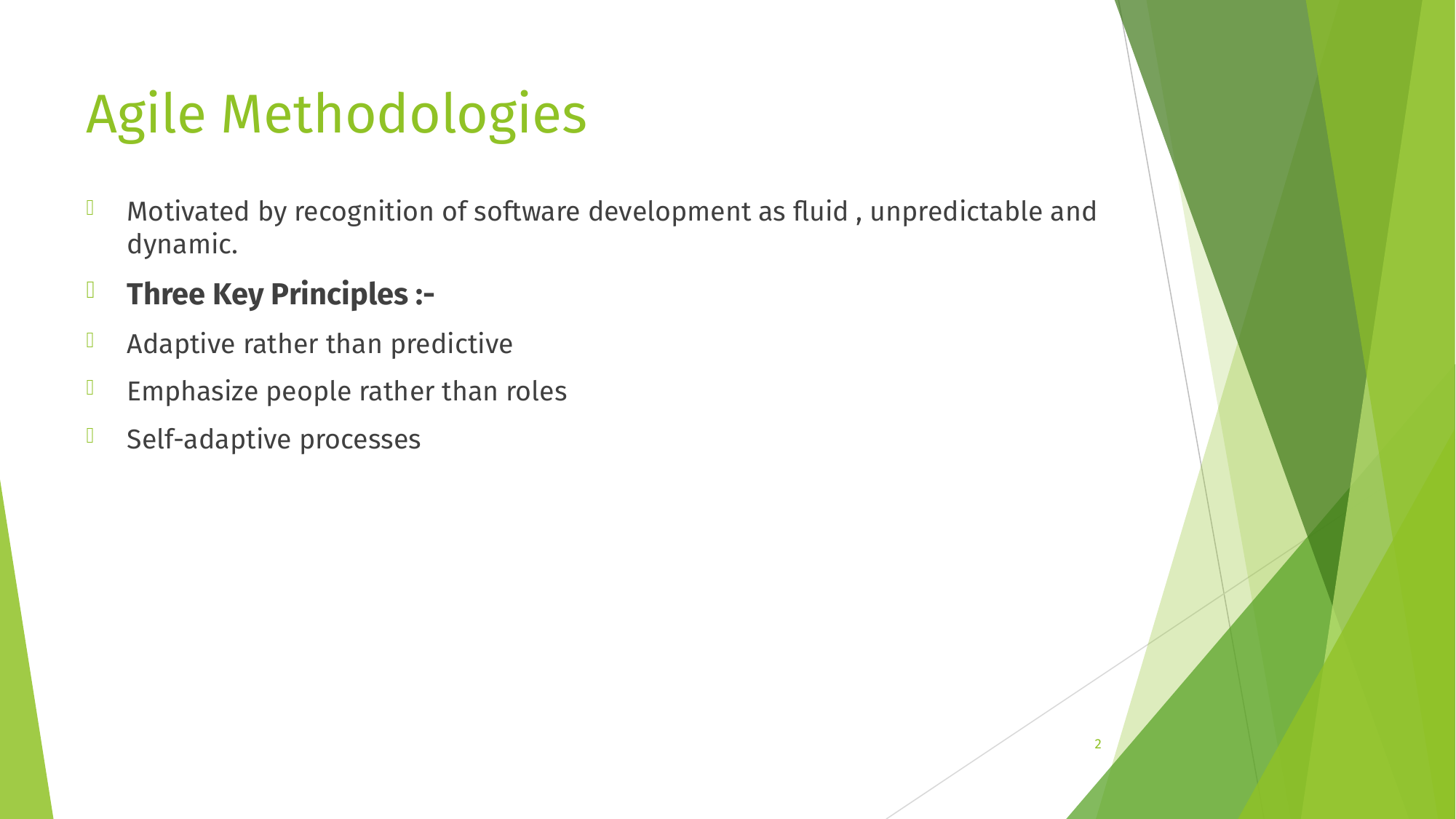

# Agile Methodologies
Motivated by recognition of software development as fluid , unpredictable and dynamic.
Three Key Principles :-
Adaptive rather than predictive
Emphasize people rather than roles
Self-adaptive processes

2